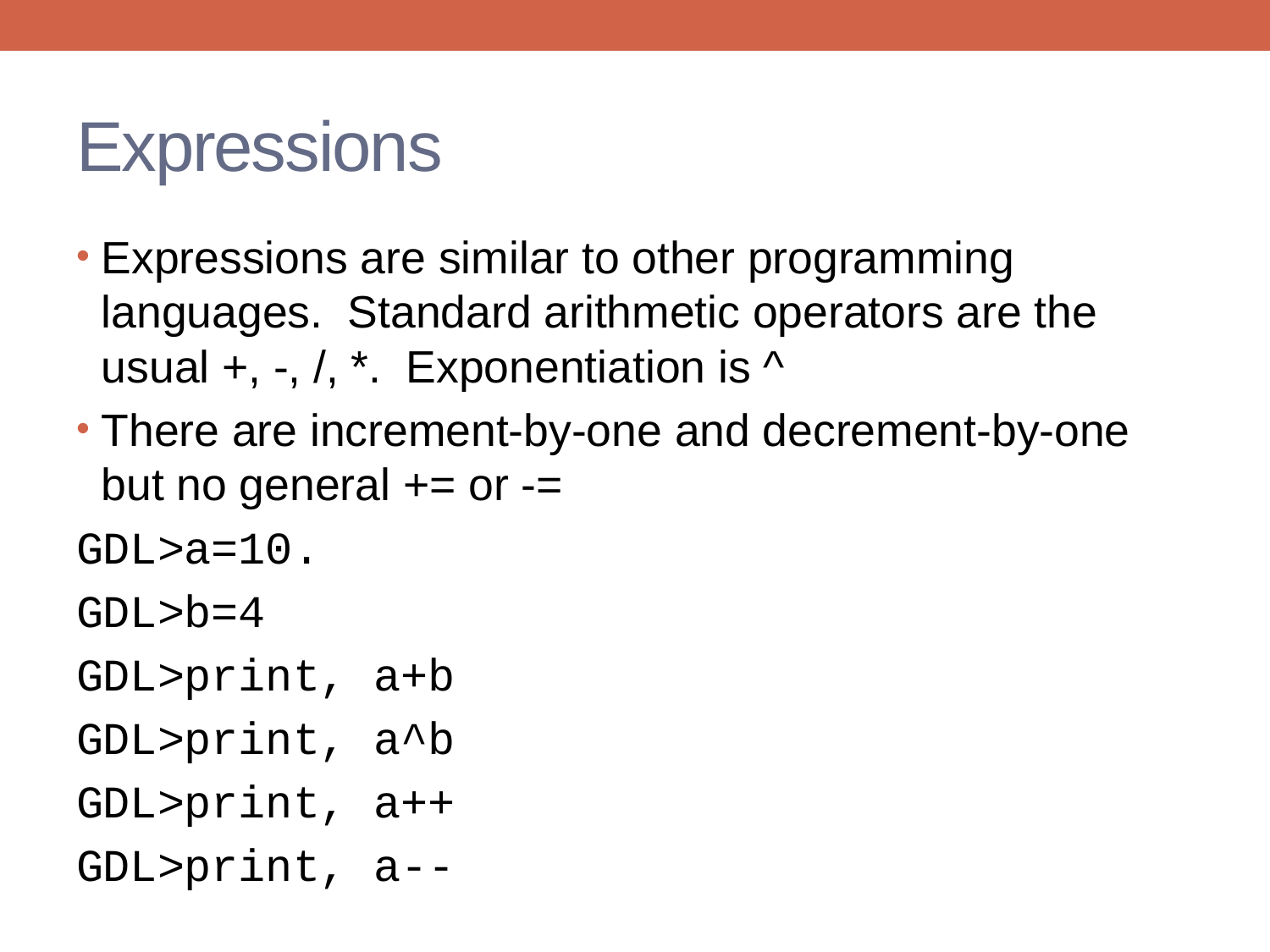

# Expressions
Expressions are similar to other programming languages.  Standard arithmetic operators are the usual +, -, /, *.  Exponentiation is ^
There are increment-by-one and decrement-by-one but no general += or -=
GDL>a=10.
GDL>b=4
GDL>print, a+b
GDL>print, a^b
GDL>print, a++
GDL>print, a--